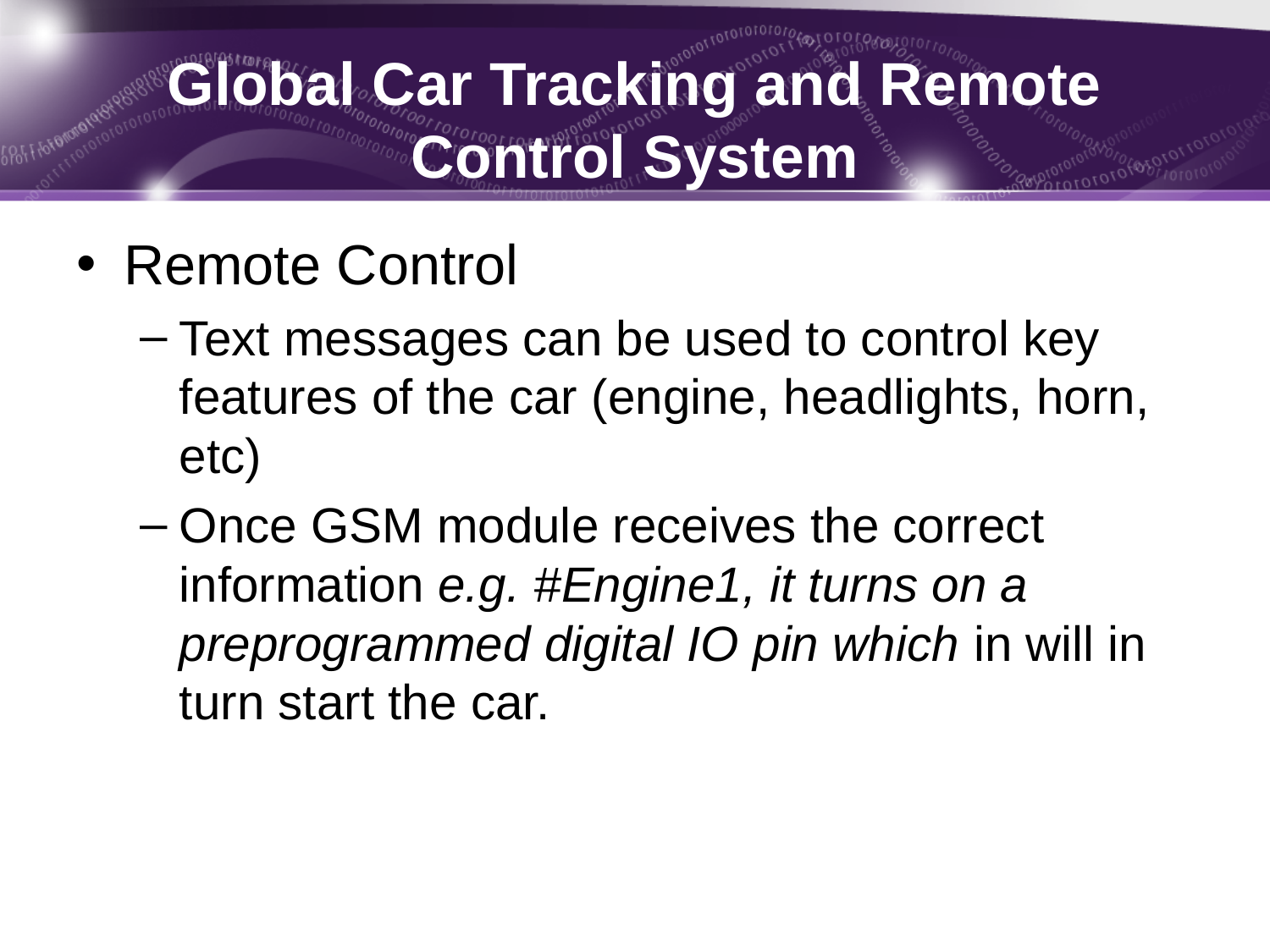

# Global Car Tracking and Remote Control System
Remote Control
Text messages can be used to control key features of the car (engine, headlights, horn, etc)
Once GSM module receives the correct information e.g. #Engine1, it turns on a preprogrammed digital IO pin which in will in turn start the car.